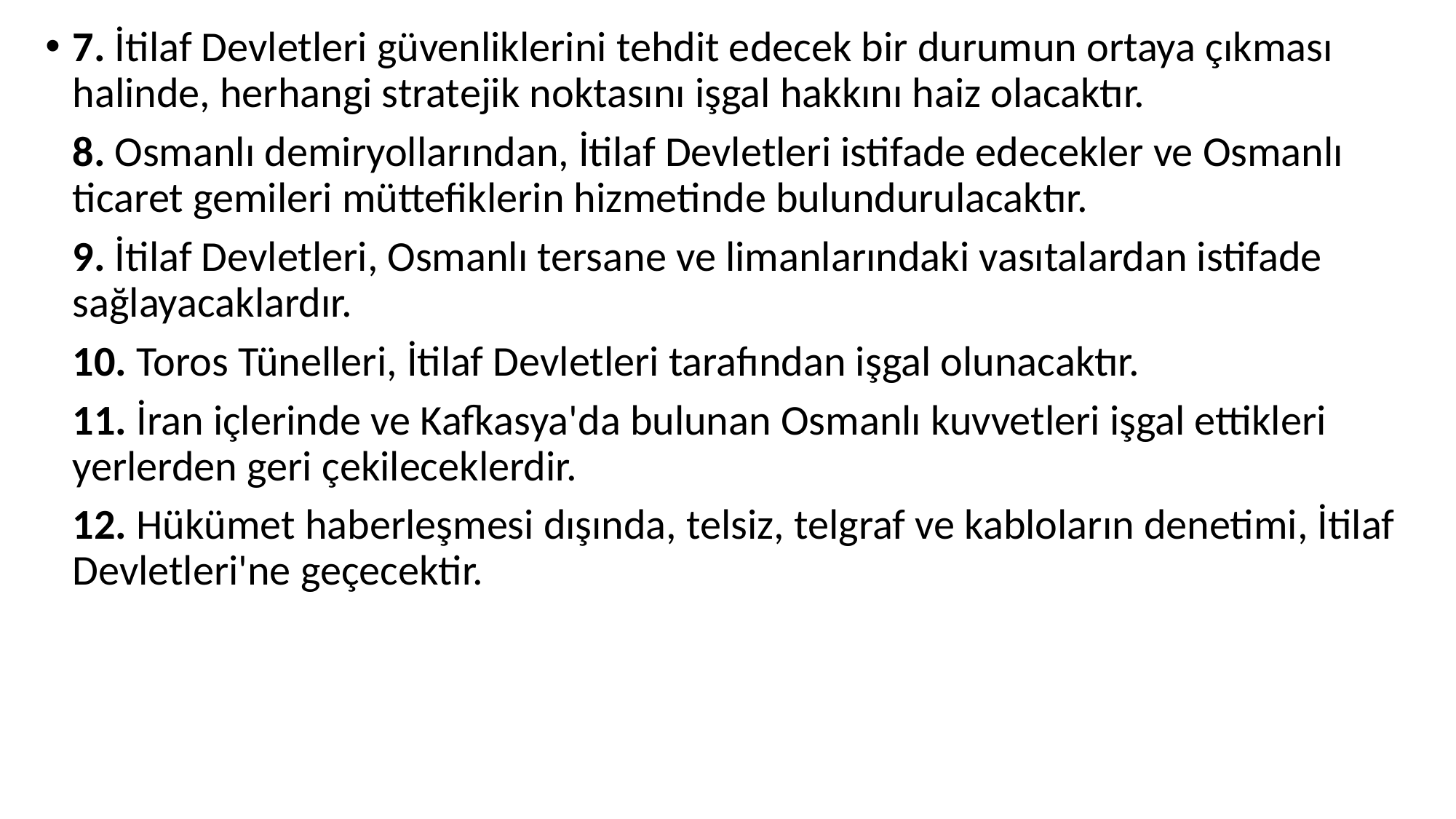

7. İtilaf Devletleri güvenliklerini tehdit edecek bir durumun ortaya çıkması halinde, herhangi stratejik noktasını işgal hakkını haiz olacaktır.
8. Osmanlı demiryollarından, İtilaf Devletleri istifade edecekler ve Osmanlı ticaret gemileri müttefiklerin hizmetinde bulundurulacaktır.
9. İtilaf Devletleri, Osmanlı tersane ve limanlarındaki vasıtalardan istifade sağlayacaklardır.
10. Toros Tünelleri, İtilaf Devletleri tarafından işgal olunacaktır.
11. İran içlerinde ve Kafkasya'da bulunan Osmanlı kuvvetleri işgal ettikleri yerlerden geri çekileceklerdir.
12. Hükümet haberleşmesi dışında, telsiz, telgraf ve kabloların denetimi, İtilaf Devletleri'ne geçecektir.